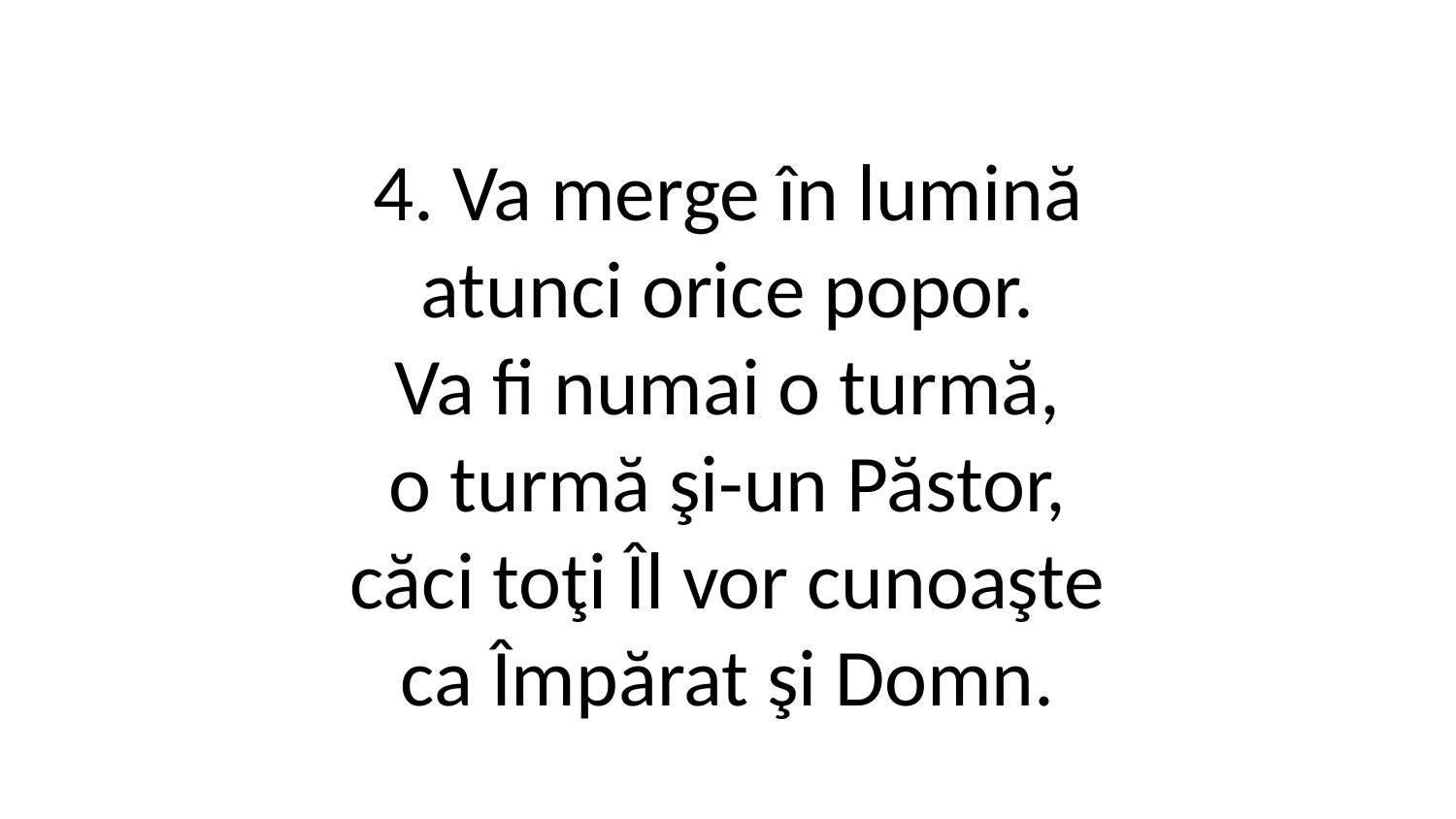

4. Va merge în lumină
atunci orice popor.
Va fi numai o turmă,
o turmă şi-un Păstor,
căci toţi Îl vor cunoaşte
ca Împărat şi Domn.